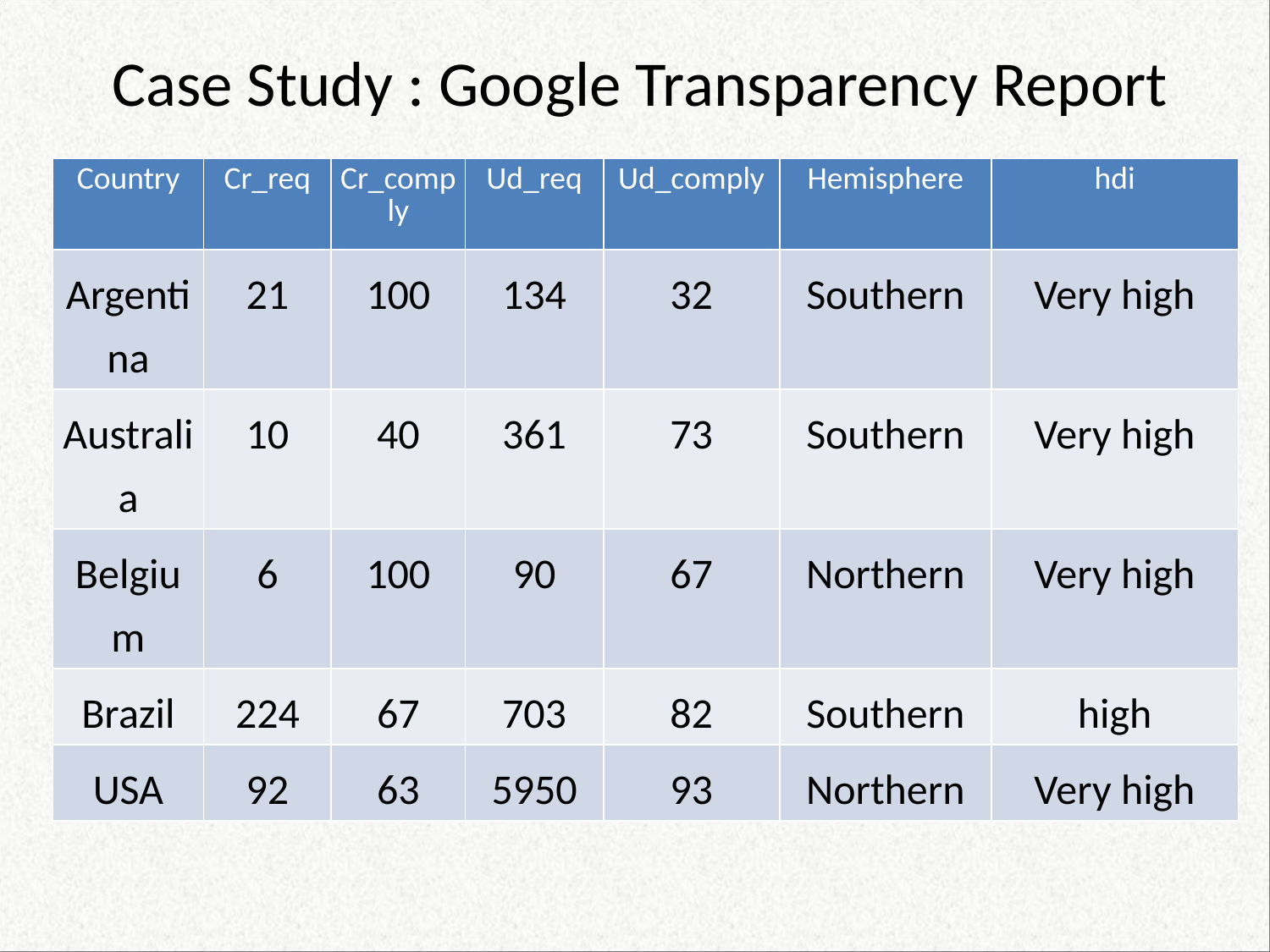

# Case Study : Google Transparency Report
| Country | Cr\_req | Cr\_comply | Ud\_req | Ud\_comply | Hemisphere | hdi |
| --- | --- | --- | --- | --- | --- | --- |
| Argentina | 21 | 100 | 134 | 32 | Southern | Very high |
| Australia | 10 | 40 | 361 | 73 | Southern | Very high |
| Belgium | 6 | 100 | 90 | 67 | Northern | Very high |
| Brazil | 224 | 67 | 703 | 82 | Southern | high |
| USA | 92 | 63 | 5950 | 93 | Northern | Very high |